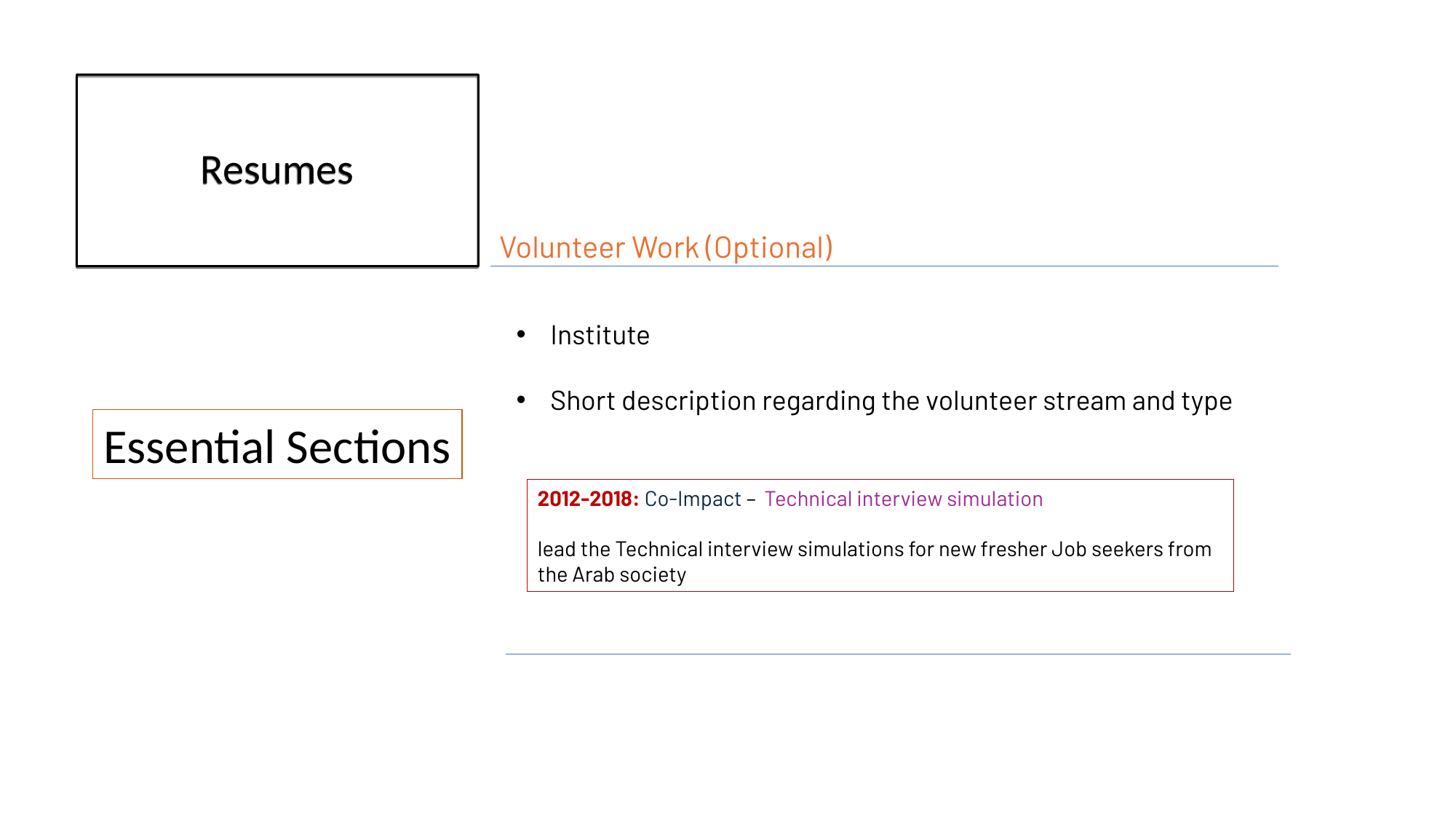

# Resumes
Volunteer Work (Optional)

Institute

Short description regarding the volunteer stream and type

Essential Sections
2012-2018: Co-Impact –  Technical interview simulation
lead the Technical interview simulations for new fresher Job seekers from the Arab society